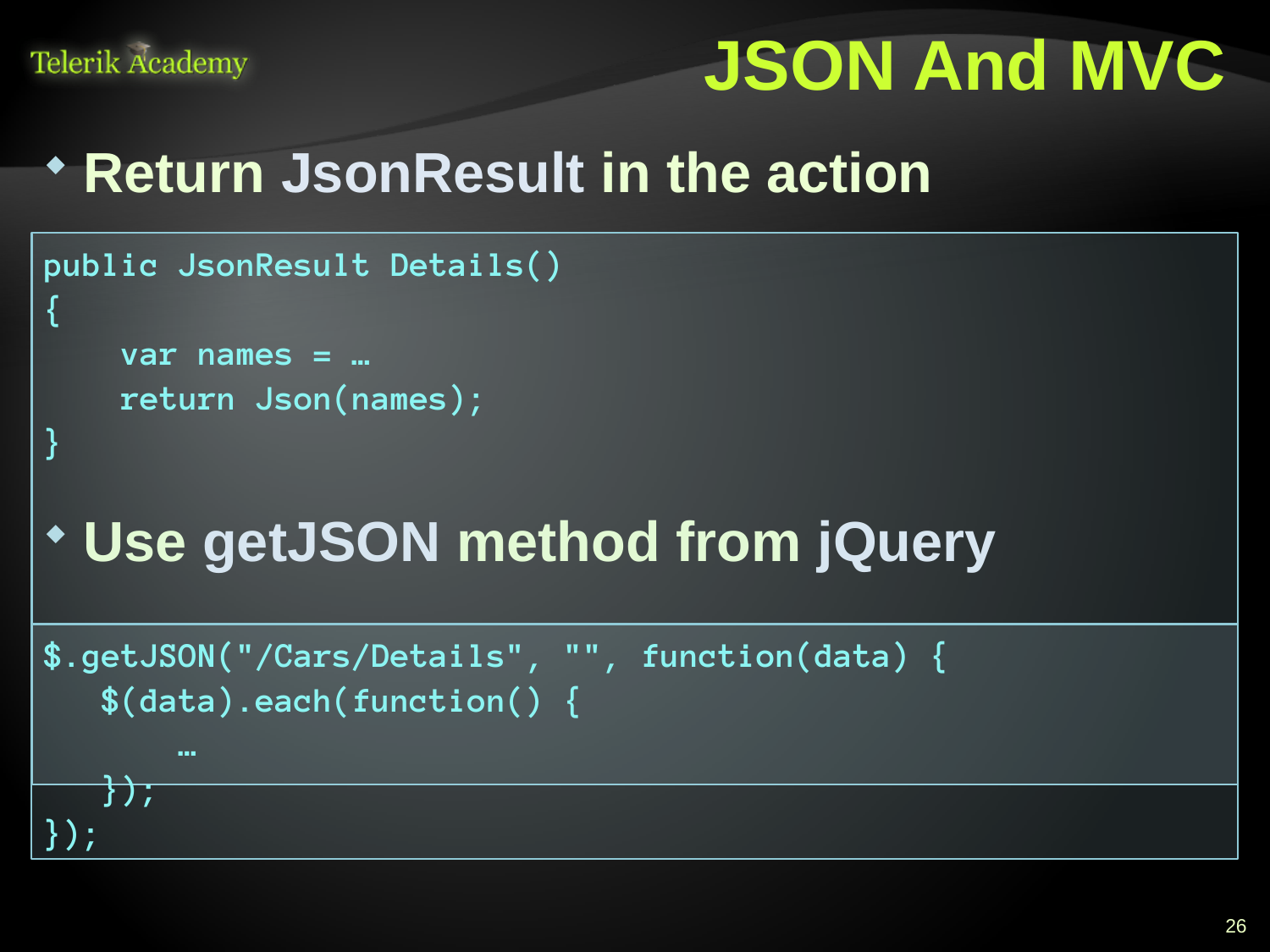

# JSON And MVC
Return JsonResult in the action

Use getJSON method from jQuery

public JsonResult Details()
{
    var names = …
    return Json(names);
}
$.getJSON("/Cars/Details", "", function(data) {
   $(data).each(function() {
       …
   });
});
26